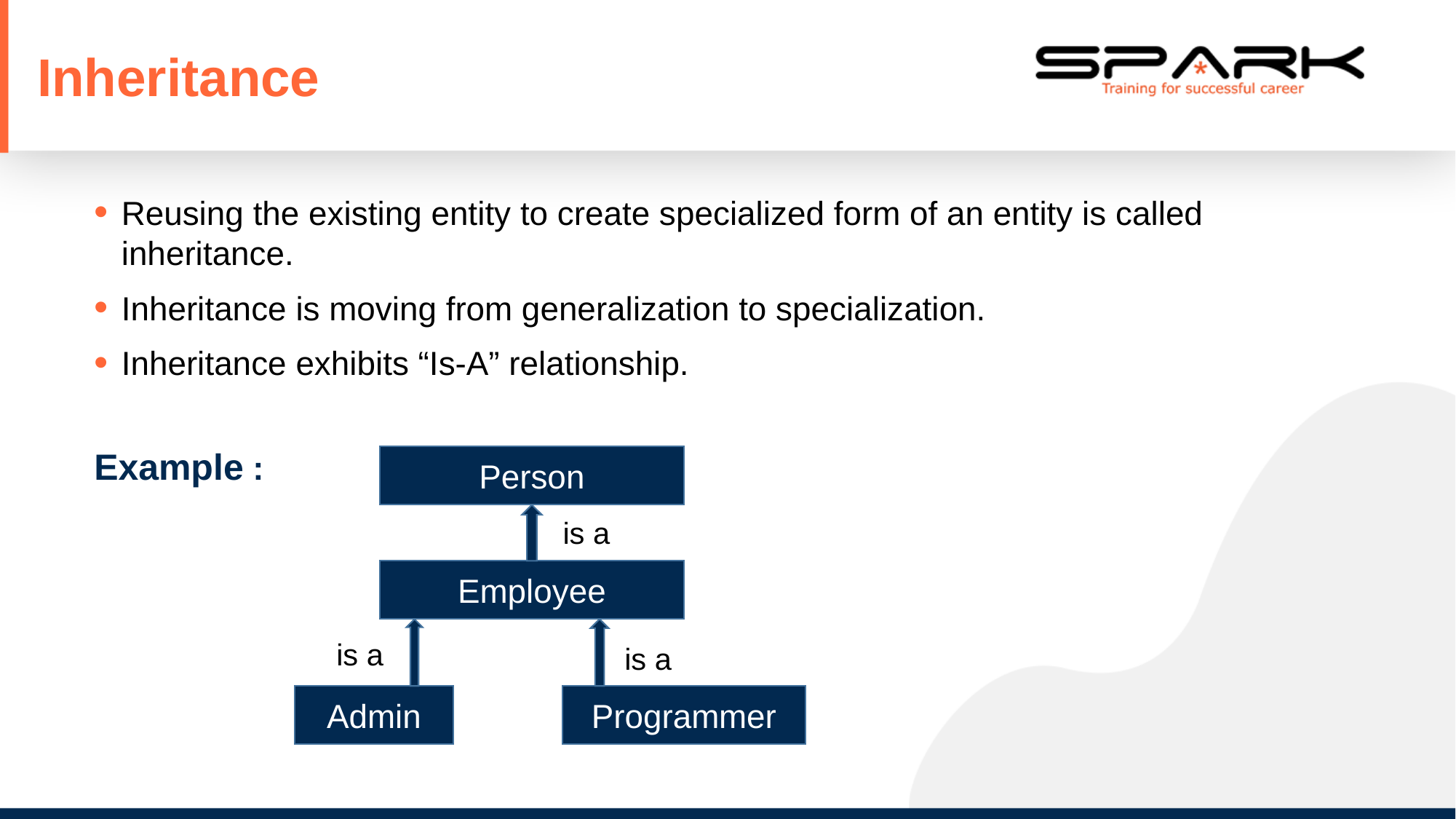

# Inheritance
Reusing the existing entity to create specialized form of an entity is called inheritance.
Inheritance is moving from generalization to specialization.
Inheritance exhibits “Is-A” relationship.

Example :
Person

is a
Employee

is a
is a
Admin
Programmer